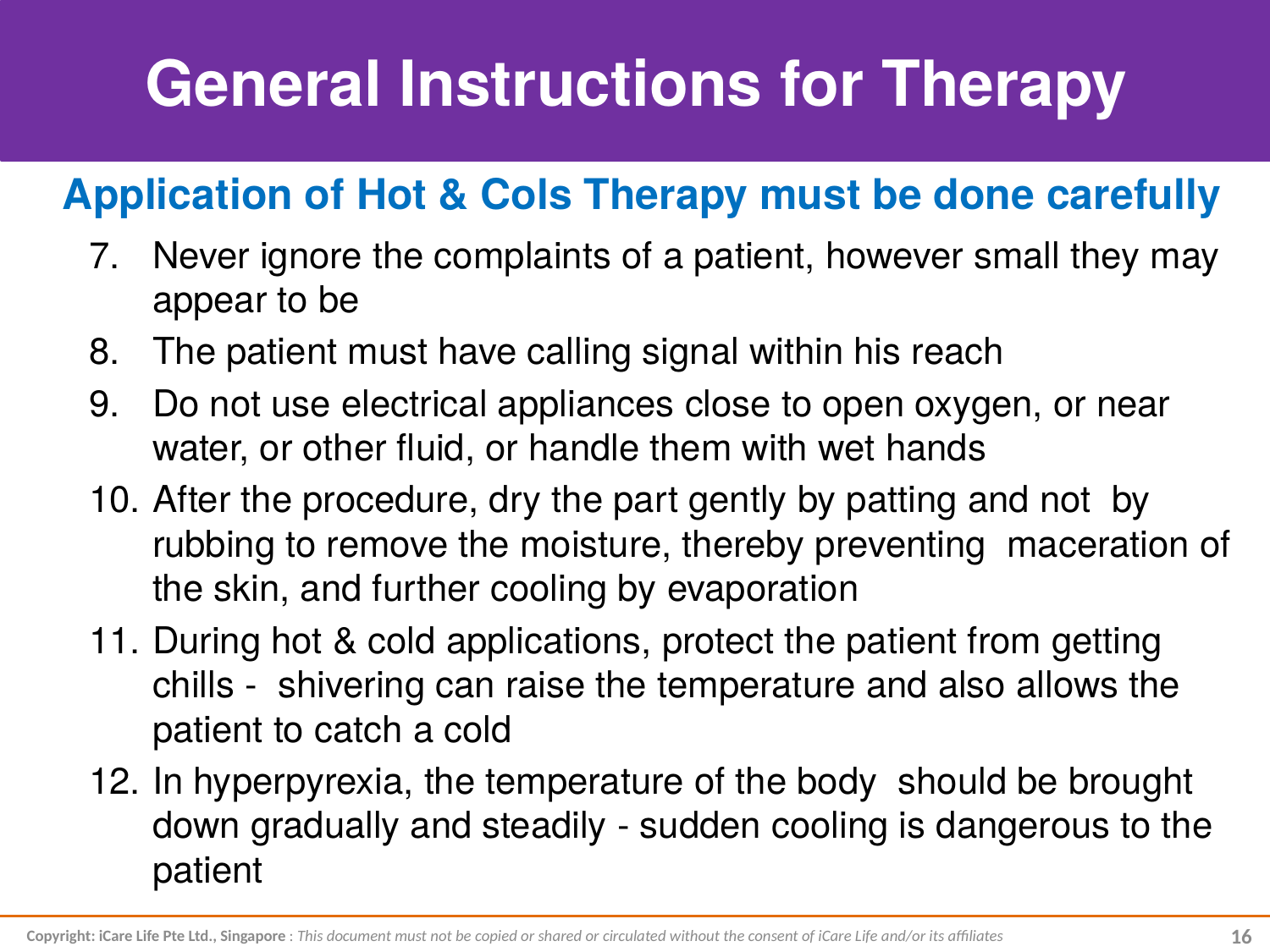

General Instructions for Therapy
Application of Hot & Cols Therapy must be done carefully
Never ignore the complaints of a patient, however small they may appear to be
The patient must have calling signal within his reach
Do not use electrical appliances close to open oxygen, or near water, or other fluid, or handle them with wet hands
After the procedure, dry the part gently by patting and not  by rubbing to remove the moisture, thereby preventing  maceration of the skin, and further cooling by evaporation
During hot & cold applications, protect the patient from getting chills -  shivering can raise the temperature and also allows the patient to catch a cold
In hyperpyrexia, the temperature of the body  should be brought down gradually and steadily - sudden cooling is dangerous to the patient

Copyright: iCare Life Pte Ltd., Singapore : This document must not be copied or shared or circulated without the consent of iCare Life and/or its affiliates
16